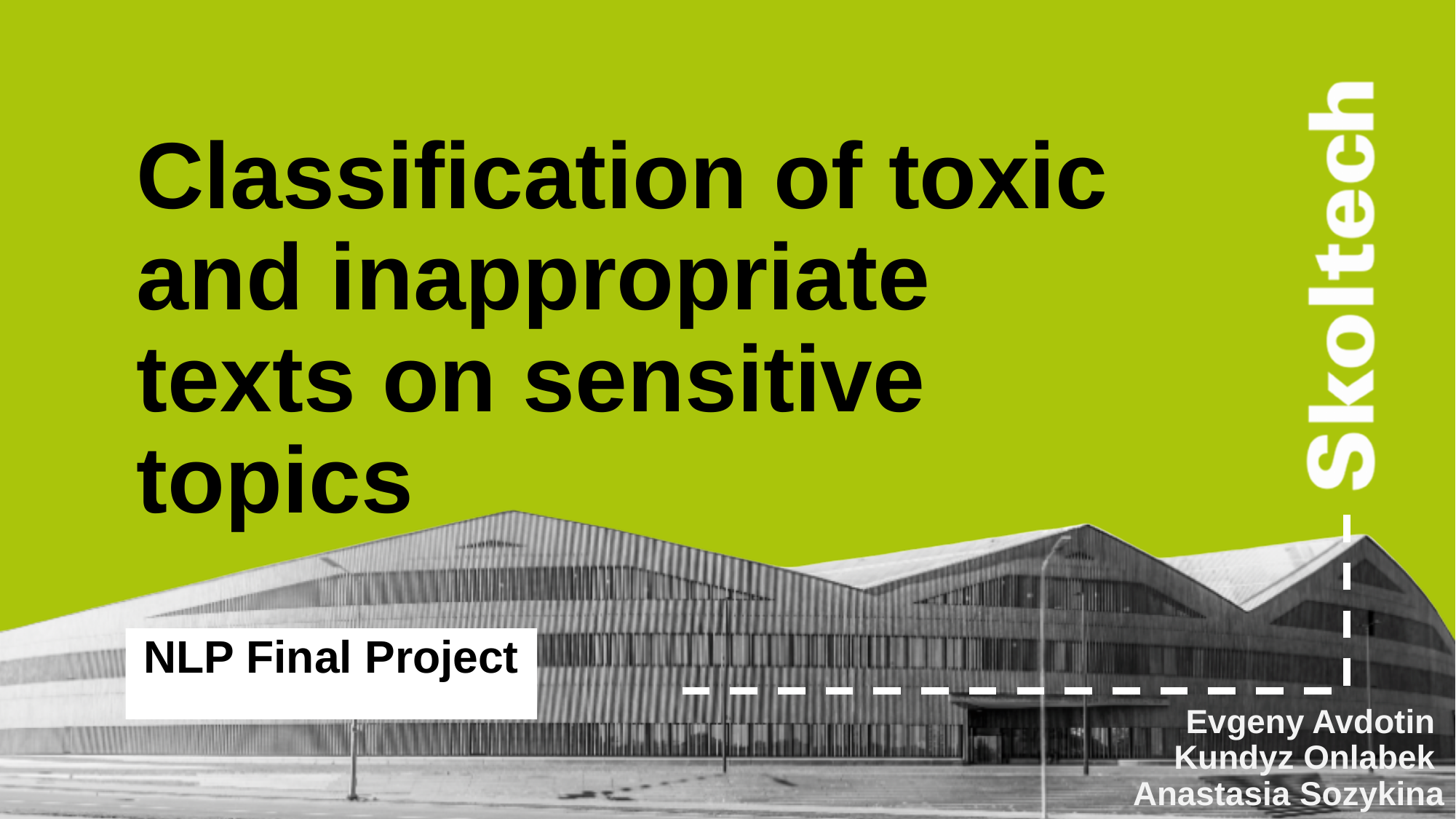

Classification of toxic and inappropriate texts on sensitive topics

NLP Final Project
Evgeny Avdotin
Kundyz Onlabek
Anastasia Sozykina